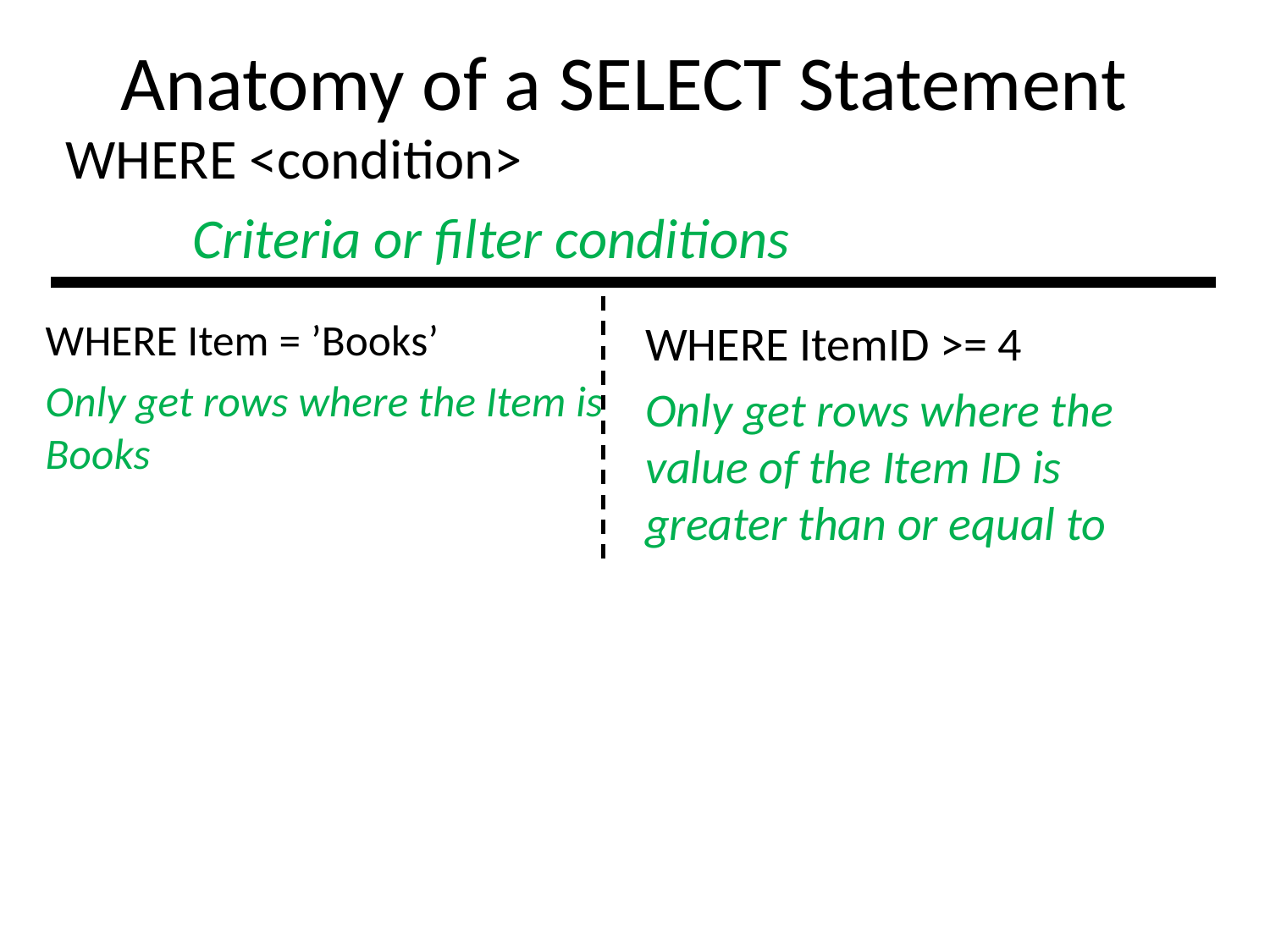

# Anatomy of a SELECT Statement
WHERE <condition>
	Criteria or filter conditions
WHERE Item = ’Books’
Only get rows where the Item is Books
WHERE ItemID >= 4
Only get rows where the value of the Item ID is greater than or equal to